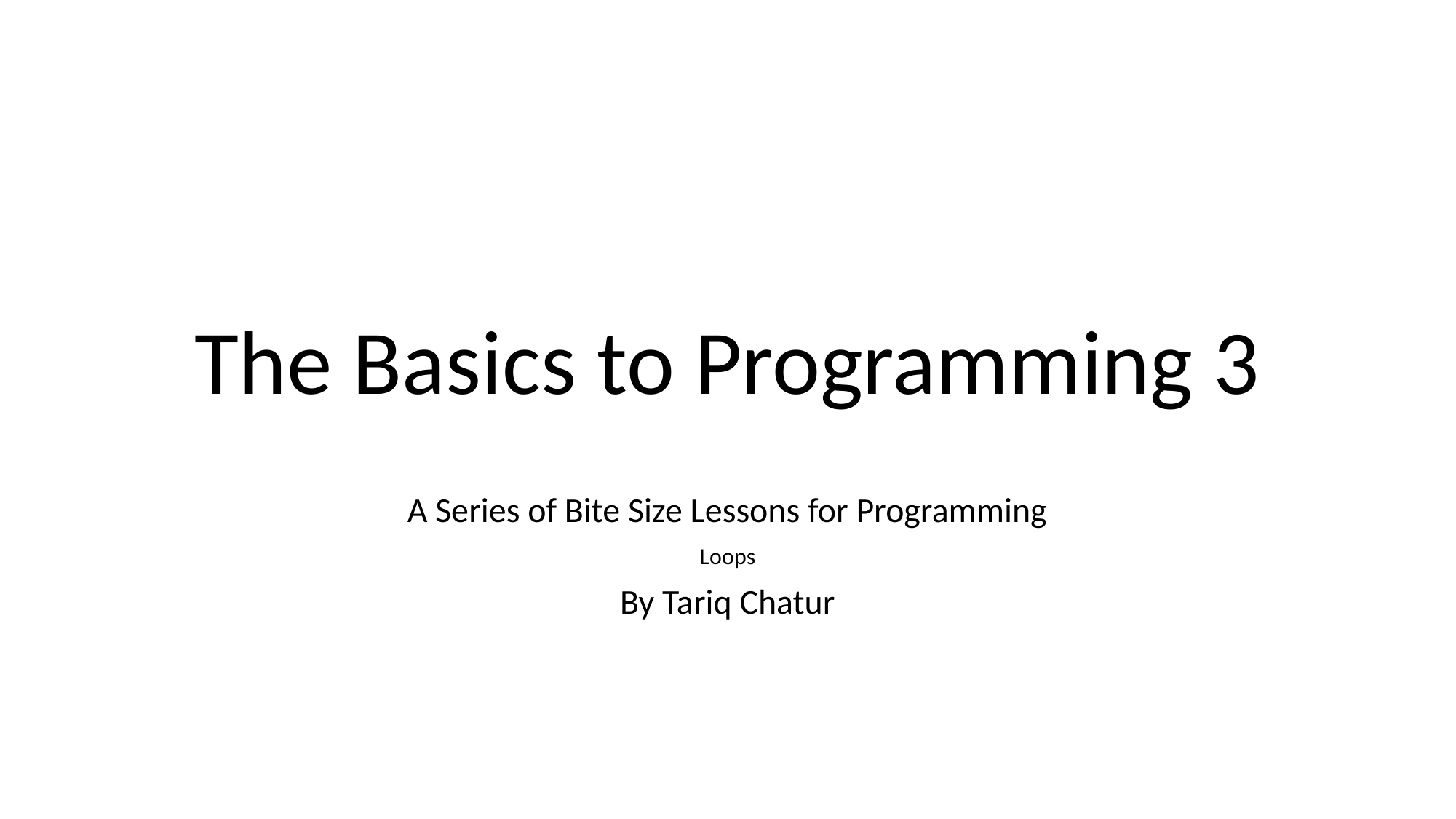

# The Basics to Programming 3

A Series of Bite Size Lessons for Programming
Loops
By Tariq Chatur